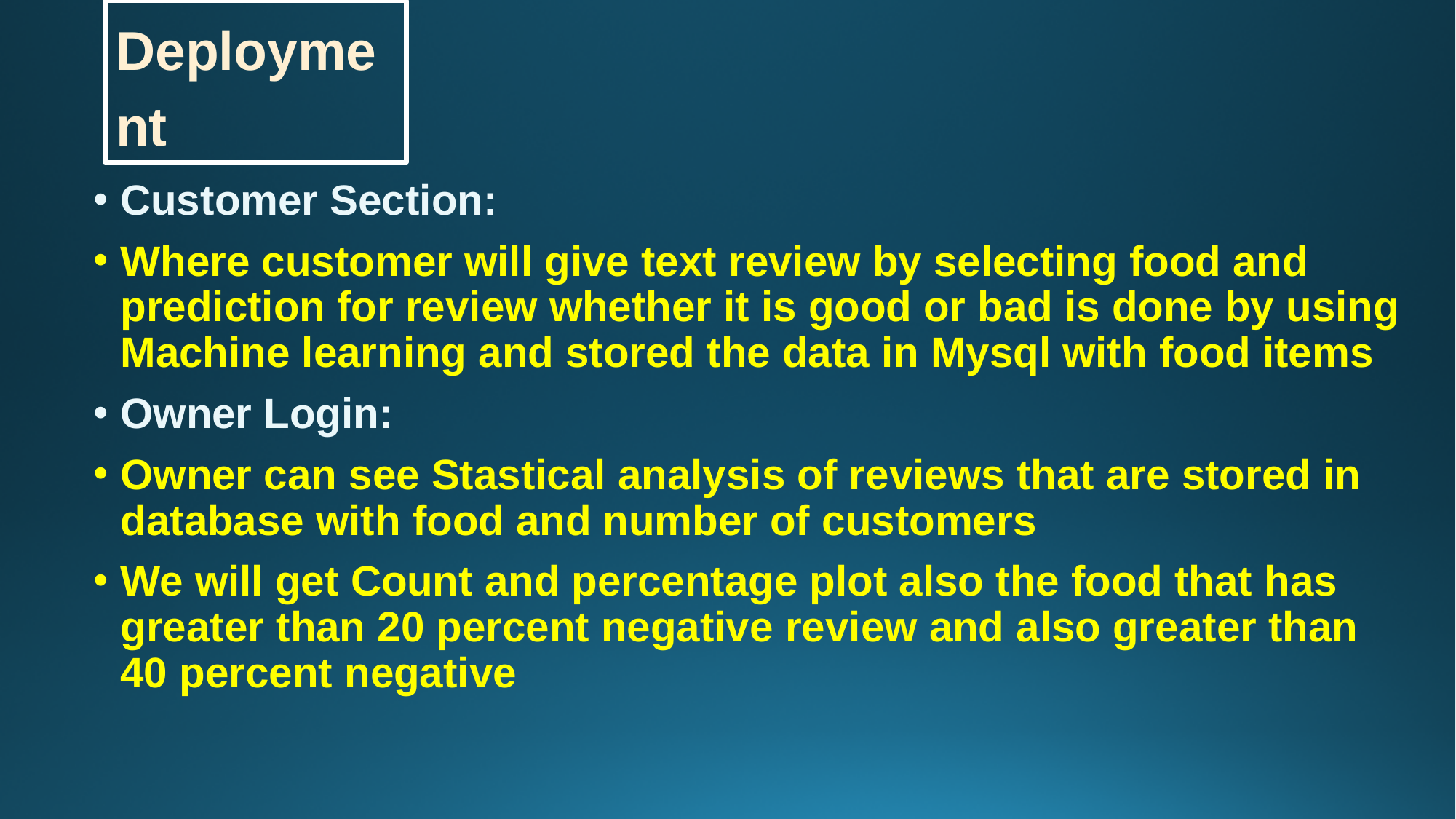

# Deployment
Customer Section:
Where customer will give text review by selecting food and prediction for review whether it is good or bad is done by using Machine learning and stored the data in Mysql with food items
Owner Login:
Owner can see Stastical analysis of reviews that are stored in database with food and number of customers
We will get Count and percentage plot also the food that has greater than 20 percent negative review and also greater than 40 percent negative